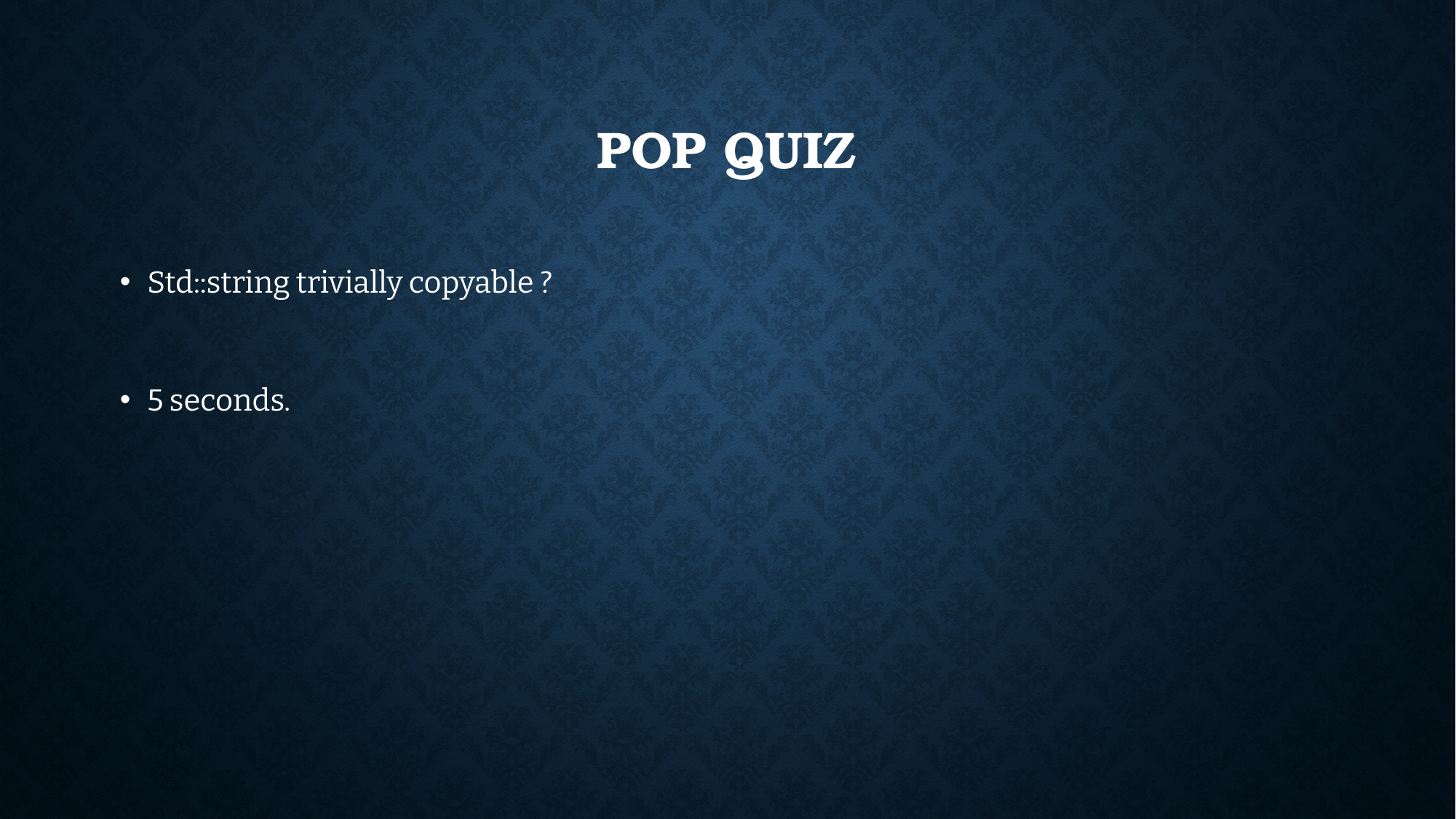

# POP quiz
Std::string trivially copyable ?

5 seconds.